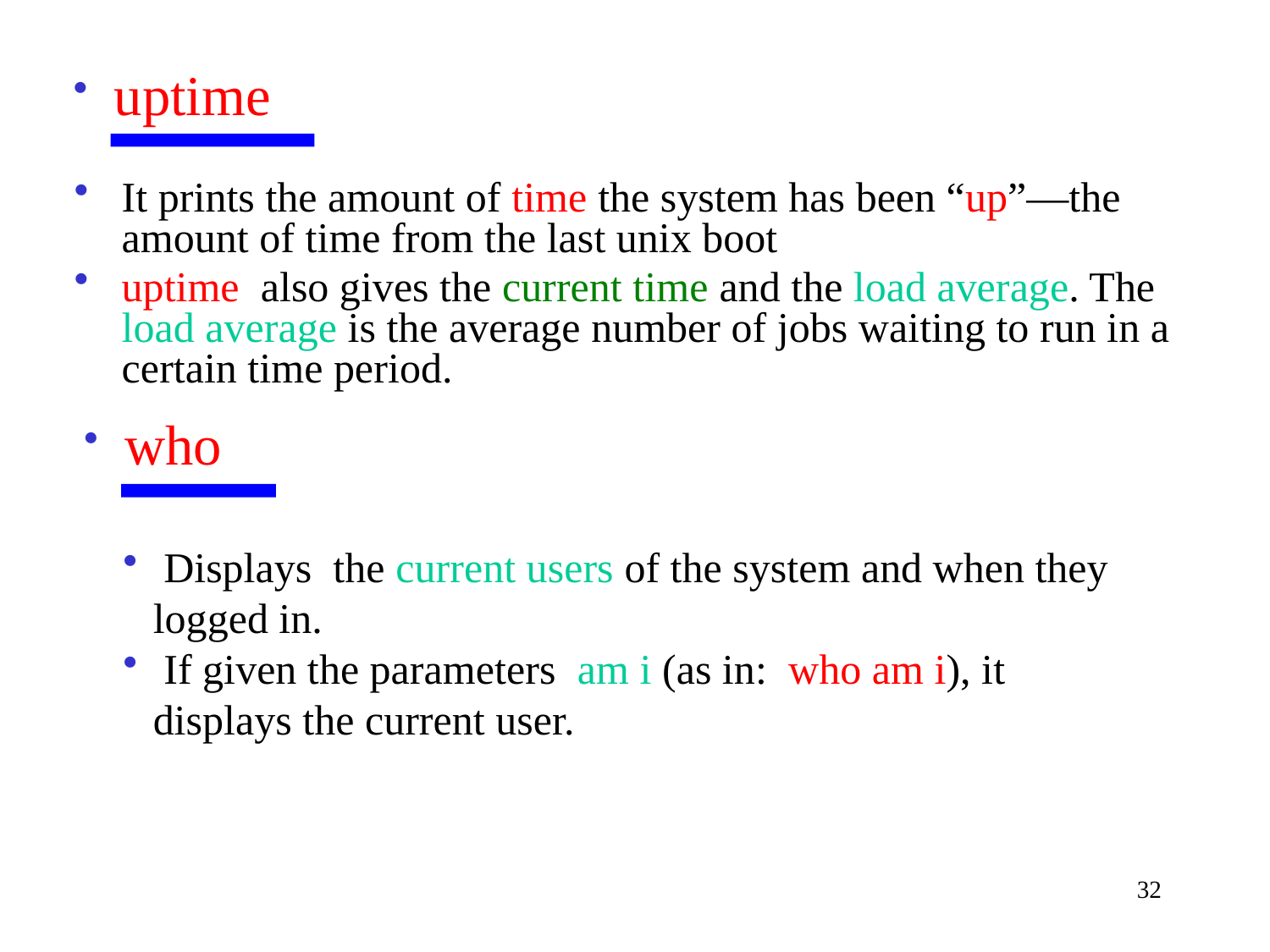

uptime

It prints the amount of time the system has been “up”—the amount of time from the last unix boot
uptime  also gives the current time and the load average. The load average is the average number of jobs waiting to run in a certain time period.
 who

 Displays  the current users of the system and when they logged in.
 If given the parameters  am i (as in:  who am i), it displays the current user.
32